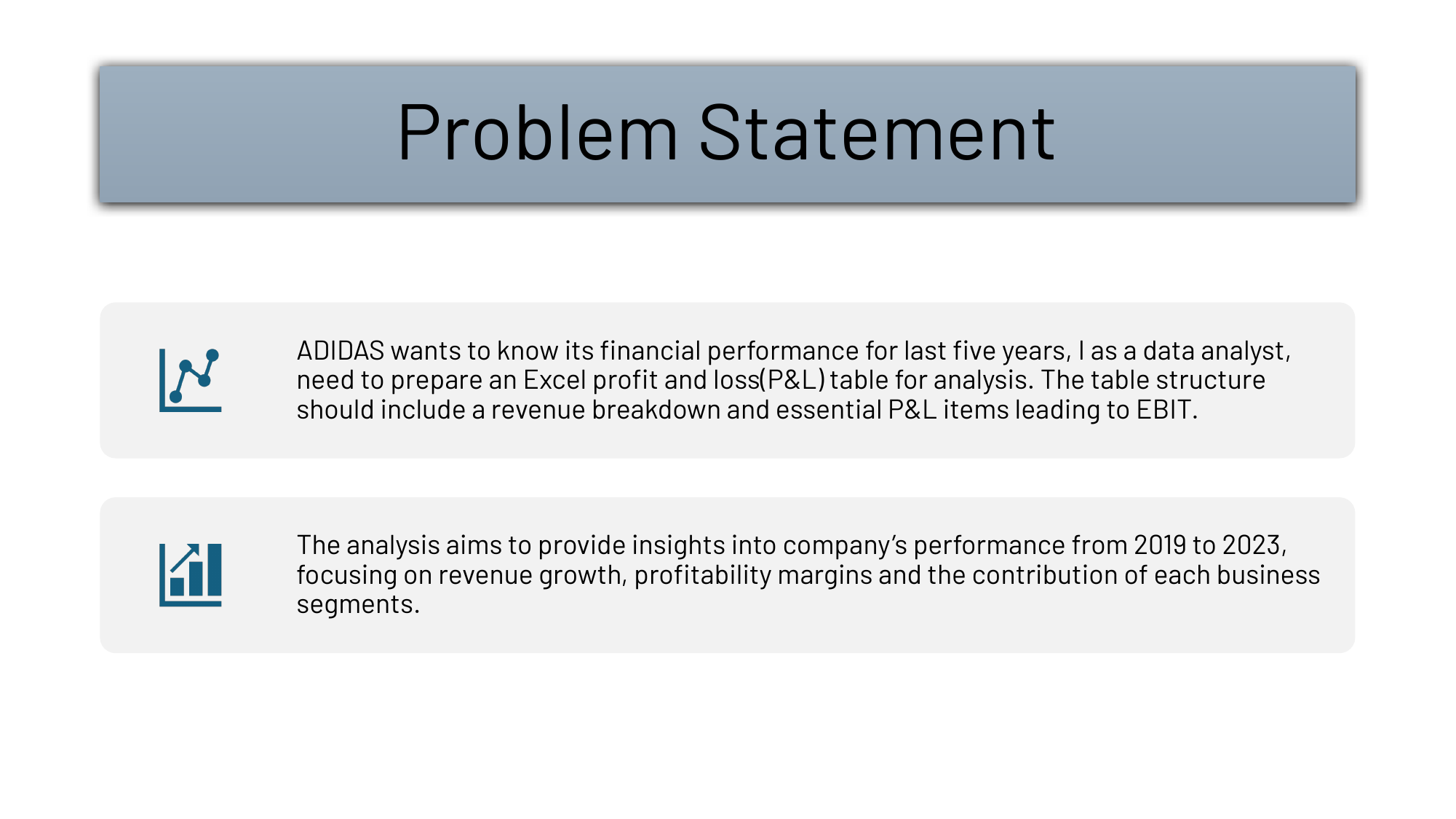

# Problem Statement
ADIDAS wants to know its financial performance for last five years, I as a data analyst, need to prepare an Excel profit and loss(P&L) table for analysis. The table structure should include a revenue breakdown and essential P&L items leading to EBIT.
The analysis aims to provide insights into company’s performance from 2019 to 2023, focusing on revenue growth, profitability margins and the contribution of each business segments.